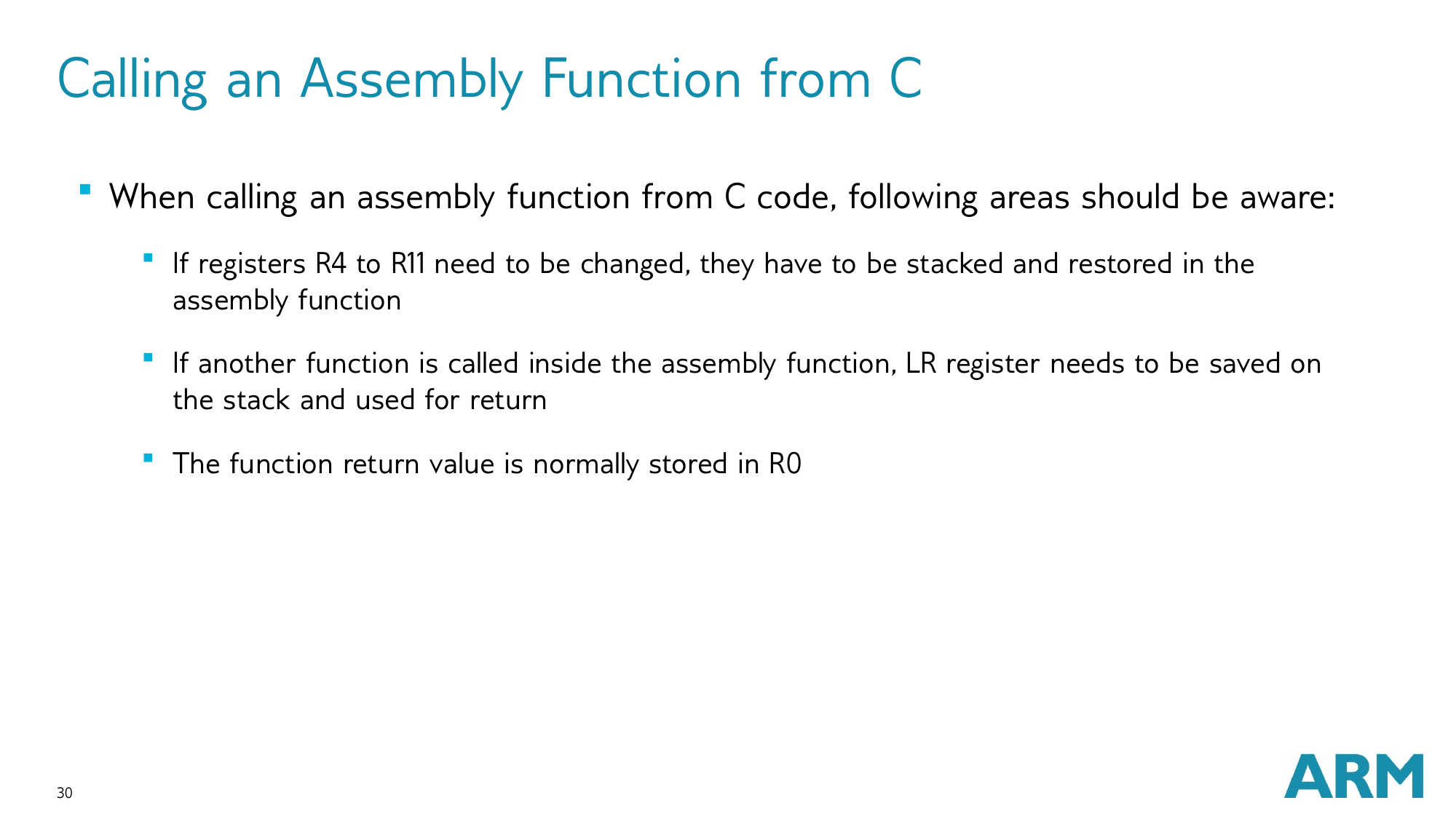

# Calling an Assembly Function from C
When calling an assembly function from C code, following areas should be aware:
If registers R4 to R11 need to be changed, they have to be stacked and restored in the assembly function
If another function is called inside the assembly function, LR register needs to be saved on the stack and used for return
The function return value is normally stored in R0